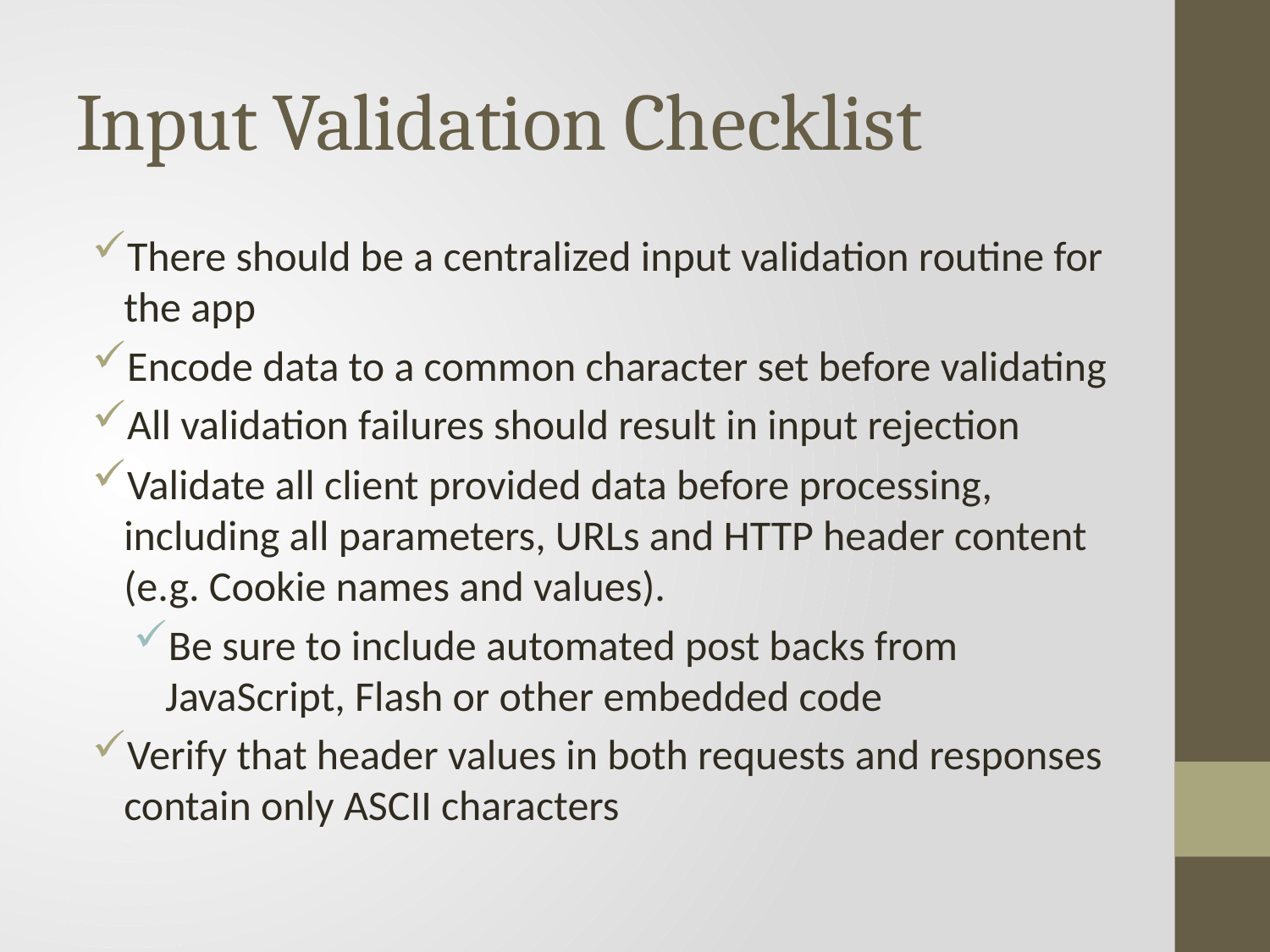

# Input Validation Checklist
There should be a centralized input validation routine for the app
Encode data to a common character set before validating
All validation failures should result in input rejection
Validate all client provided data before processing, including all parameters, URLs and HTTP header content (e.g. Cookie names and values).
Be sure to include automated post backs from JavaScript, Flash or other embedded code
Verify that header values in both requests and responses contain only ASCII characters